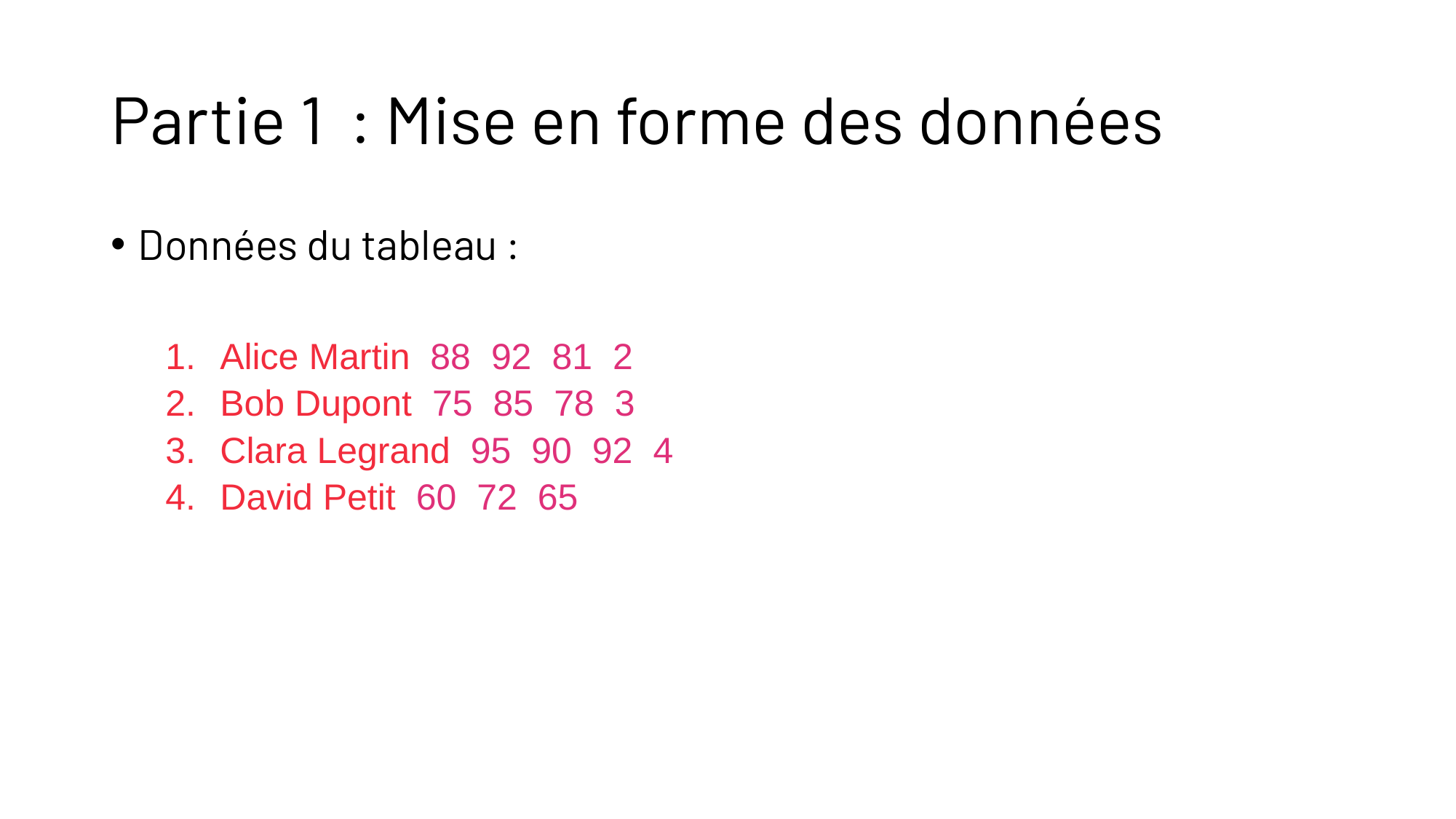

# Partie 1  : Mise en forme des données
Données du tableau :

Alice Martin, 88, 92, 81, 2,
Bob Dupont, 75, 85, 78, 3,
Clara Legrand, 95, 90, 92, 4,
David Petit, 60, 72, 65,